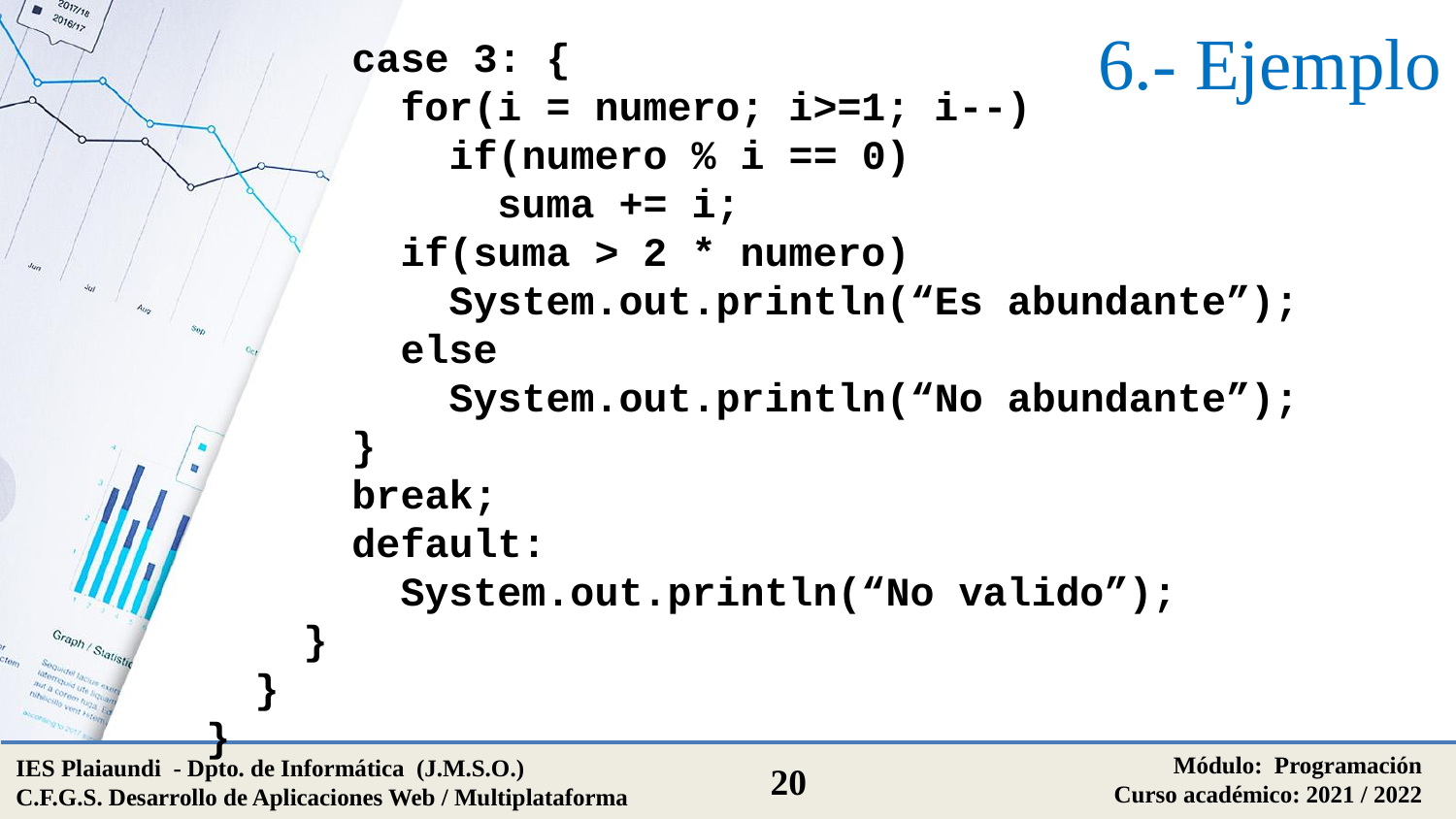

# 6.- Ejemplo
      case 3: {
        for(i = numero; i>=1; i--)
          if(numero % i == 0)
            suma += i;
        if(suma > 2 * numero)
          System.out.println(“Es abundante”);
        else
          System.out.println(“No abundante”);
      }
      break;
      default:
        System.out.println(“No valido”);
    }
  }
}

Módulo:  Programación
Curso académico: 2021 / 2022
IES Plaiaundi  - Dpto. de Informática  (J.M.S.O.)
C.F.G.S. Desarrollo de Aplicaciones Web / Multiplataforma
20